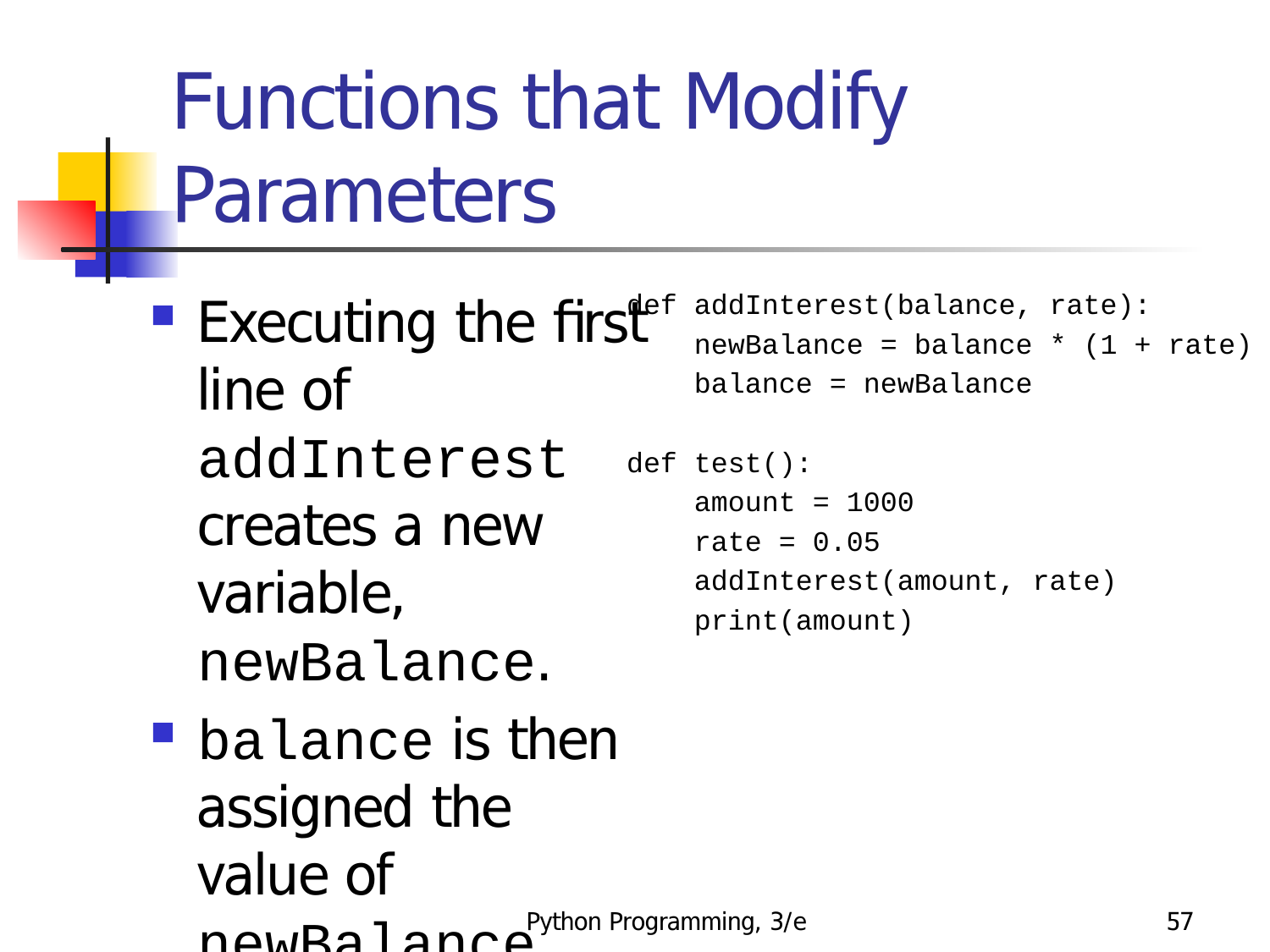

# Functions that Modify Parameters
Executing the first line of addInterest creates a new variable, newBalance.
balance is then assigned the value of newBalance.
def addInterest(balance, rate):
    newBalance = balance * (1 + rate)
    balance = newBalance

def test():
    amount = 1000
    rate = 0.05
    addInterest(amount, rate)
    print(amount)
Python Programming, 3/e
57